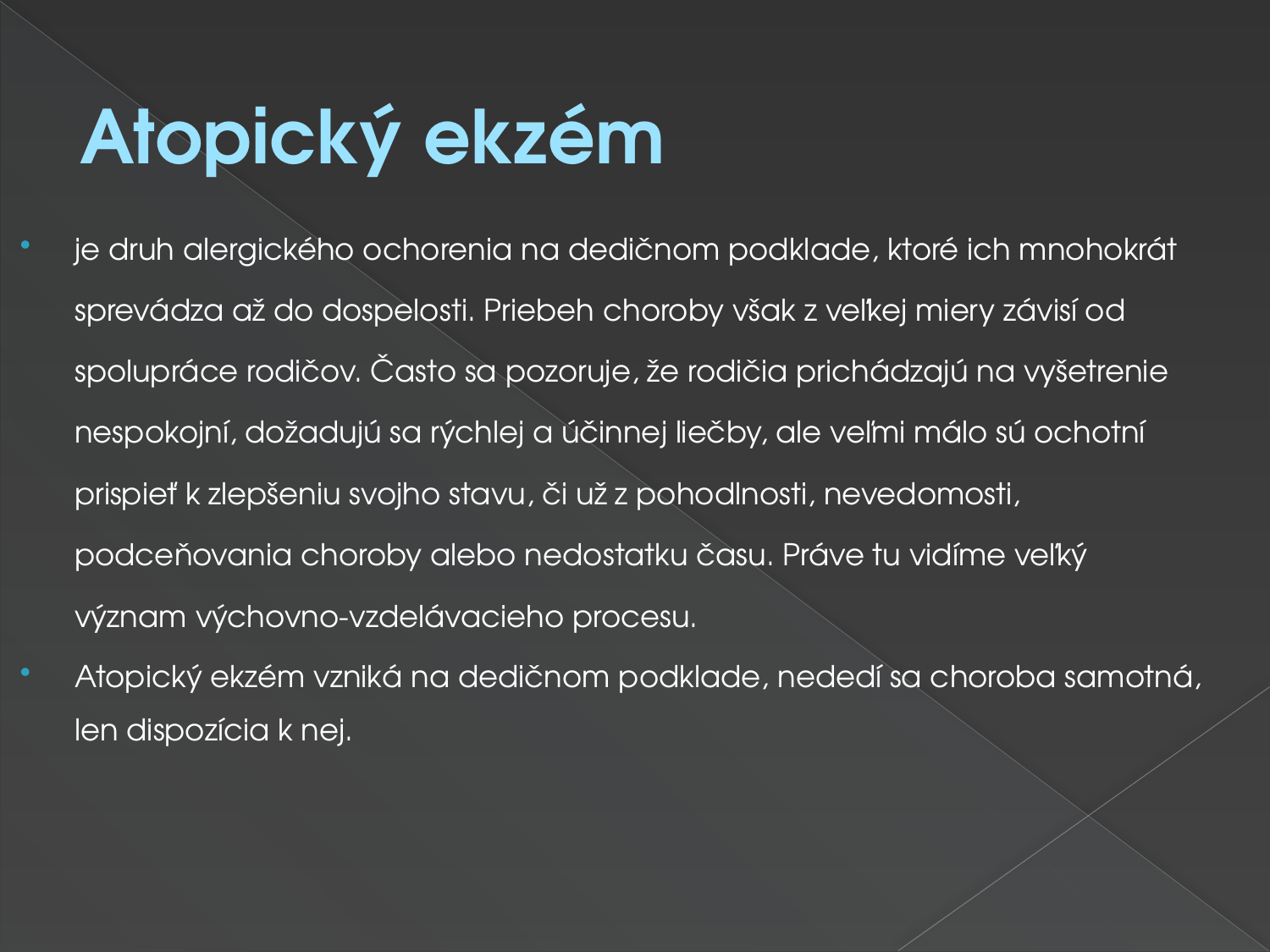

# Atopický ekzém
je druh alergického ochorenia na dedičnom podklade, ktoré ich mnohokrát sprevádza až do dospelosti. Priebeh choroby však z veľkej miery závisí od spolupráce rodičov. Často sa pozoruje, že rodičia prichádzajú na vyšetrenie nespokojní, dožadujú sa rýchlej a účinnej liečby, ale veľmi málo sú ochotní prispieť k zlepšeniu svojho stavu, či už z pohodlnosti, nevedomosti, podceňovania choroby alebo nedostatku času. Práve tu vidíme veľký význam výchovno-vzdelávacieho procesu.
Atopický ekzém vzniká na dedičnom podklade, nededí sa choroba samotná, len dispozícia k nej.